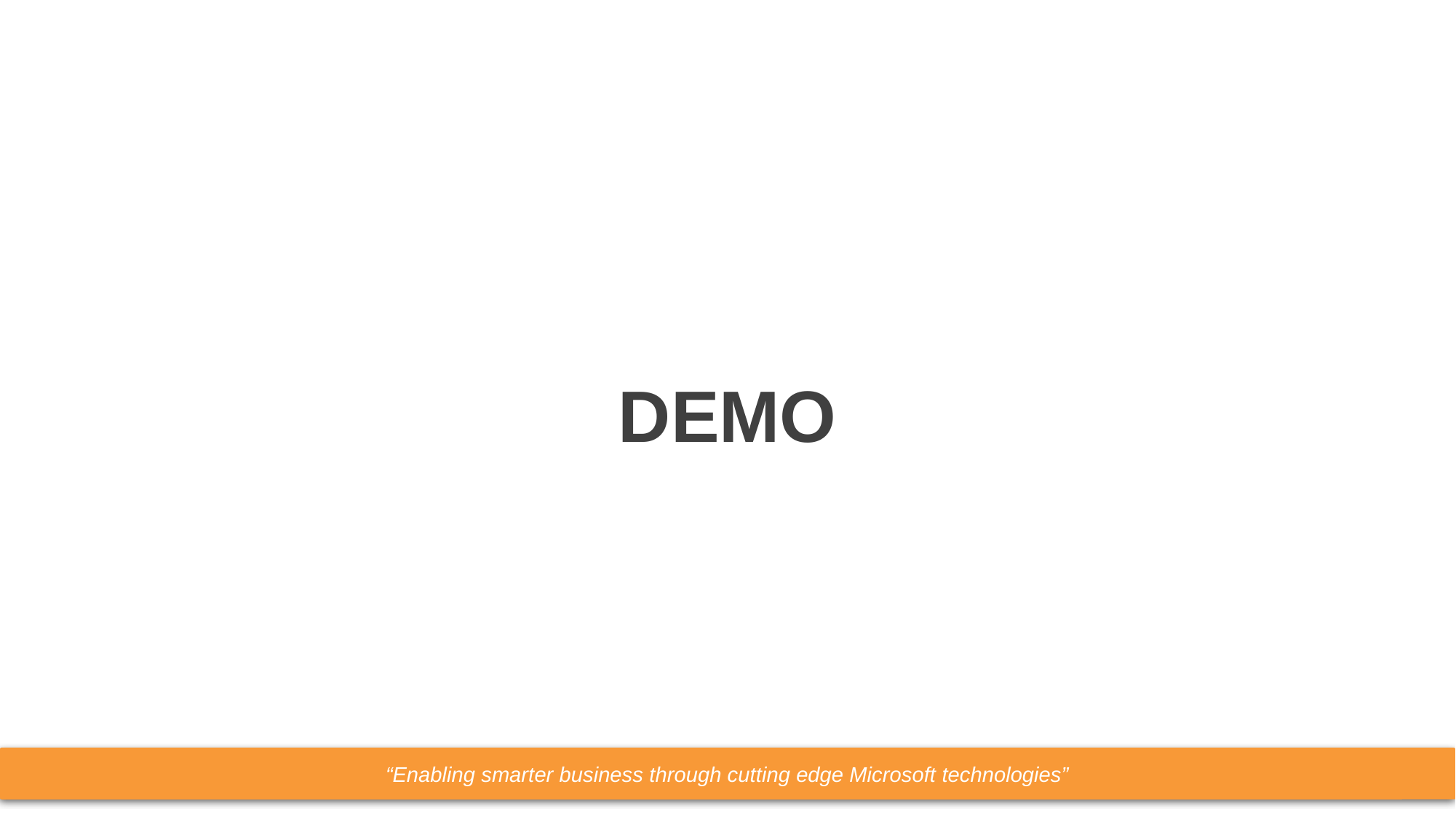

DEMO
“Enabling smarter business through cutting edge Microsoft technologies”